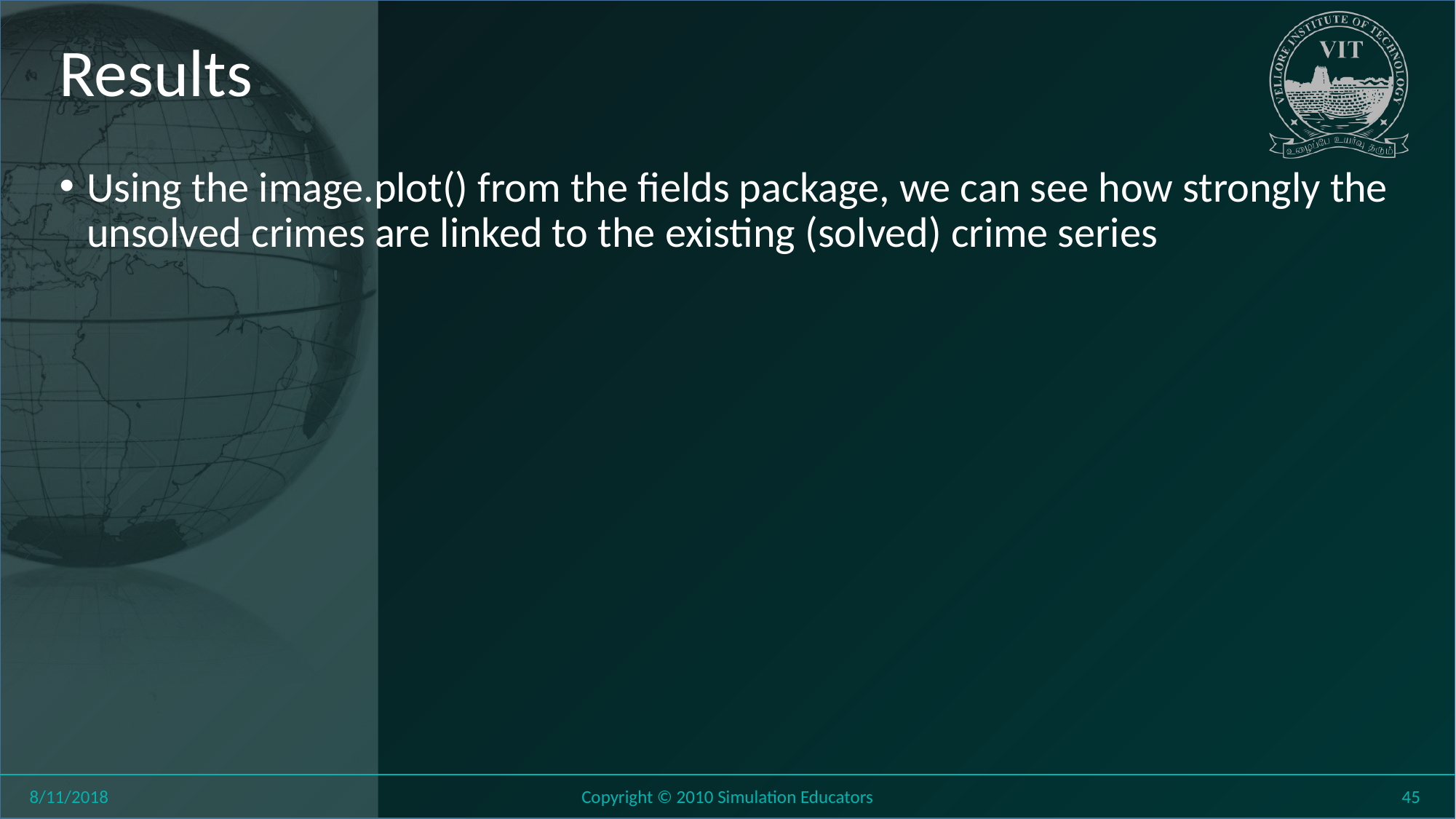

# Results
Using the image.plot() from the fields package, we can see how strongly the unsolved crimes are linked to the existing (solved) crime series
8/11/2018
Copyright © 2010 Simulation Educators
45